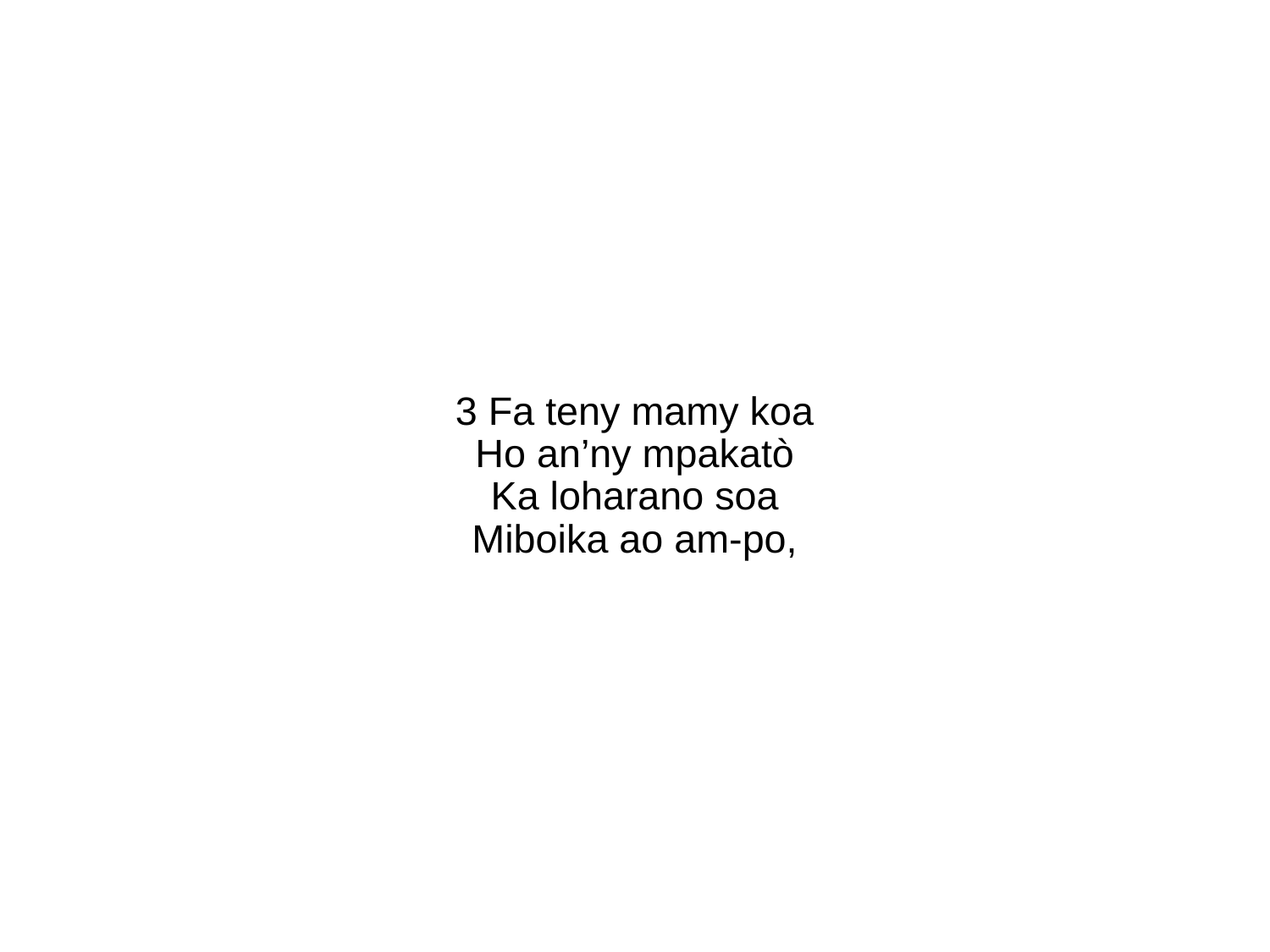

3 Fa teny mamy koa
Ho an’ny mpakatò
Ka loharano soa
Miboika ao am-po,